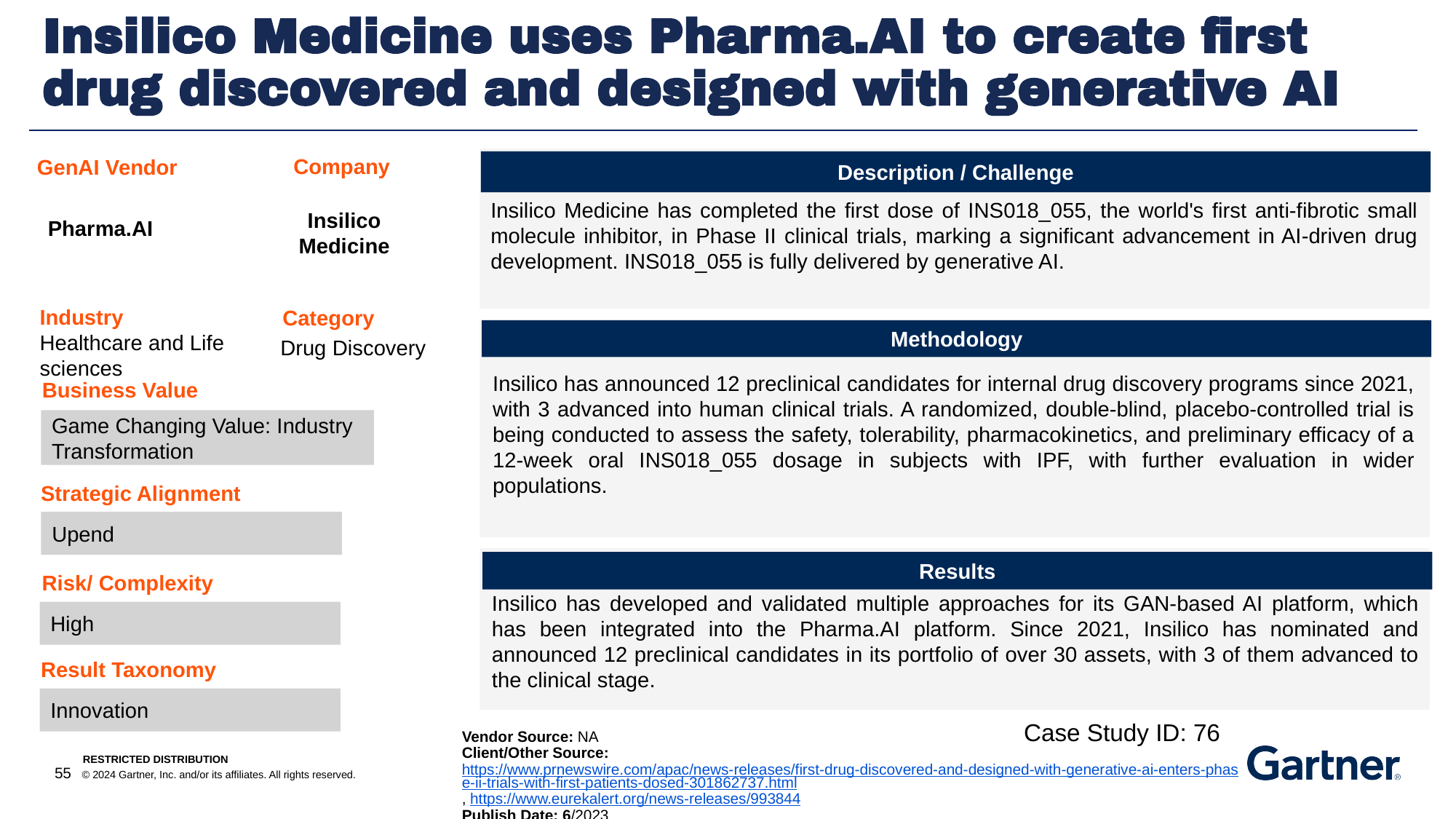

Insilico Medicine uses Pharma.AI to create first drug discovered and designed with generative AI
Company
GenAI Vendor

Description / Challenge
Insilico Medicine has completed the first dose of INS018_055, the world's first anti-fibrotic small molecule inhibitor, in Phase II clinical trials, marking a significant advancement in AI-driven drug development. INS018_055 is fully delivered by generative AI.
Insilico Medicine
Pharma.AI
Industry
Category

Methodology
Healthcare and Life sciences
Drug Discovery
Insilico has announced 12 preclinical candidates for internal drug discovery programs since 2021, with 3 advanced into human clinical trials. A randomized, double-blind, placebo-controlled trial is being conducted to assess the safety, tolerability, pharmacokinetics, and preliminary efficacy of a 12-week oral INS018_055 dosage in subjects with IPF, with further evaluation in wider populations.
Business Value
Game Changing Value: Industry Transformation
Strategic Alignment
Upend

Results
Risk/ Complexity
Insilico has developed and validated multiple approaches for its GAN-based AI platform, which has been integrated into the Pharma.AI platform. Since 2021, Insilico has nominated and announced 12 preclinical candidates in its portfolio of over 30 assets, with 3 of them advanced to the clinical stage.
High
Result Taxonomy
Innovation
Case Study ID: 76
Vendor Source: NA
Client/Other Source: https://www.prnewswire.com/apac/news-releases/first-drug-discovered-and-designed-with-generative-ai-enters-phase-ii-trials-with-first-patients-dosed-301862737.html, https://www.eurekalert.org/news-releases/993844
Publish Date: 6/2023